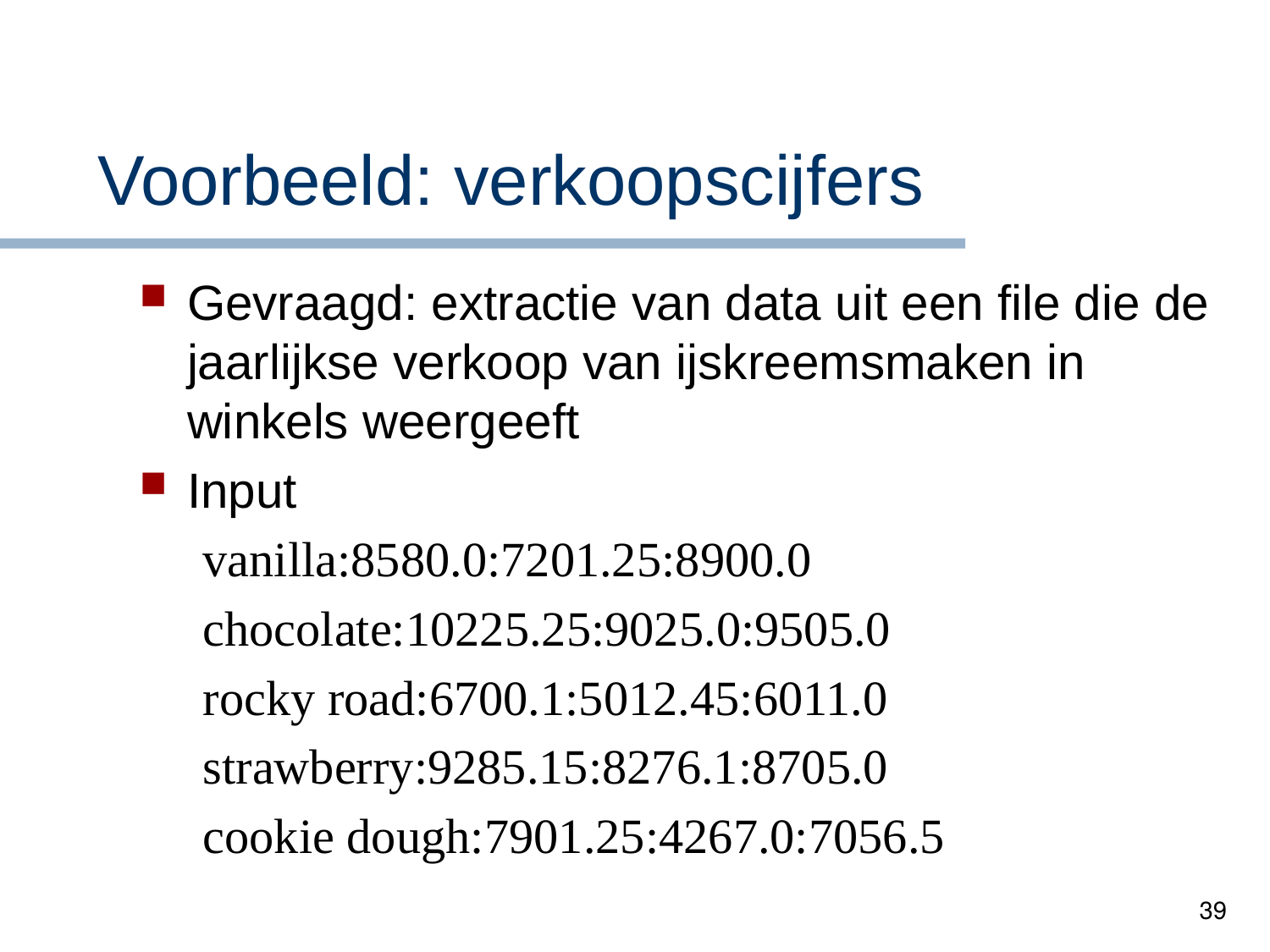

# Voorbeeld: verkoopscijfers
Gevraagd: extractie van data uit een file die de jaarlijkse verkoop van ijskreemsmaken in winkels weergeeft
Input
vanilla:8580.0:7201.25:8900.0
chocolate:10225.25:9025.0:9505.0
rocky road:6700.1:5012.45:6011.0
strawberry:9285.15:8276.1:8705.0
cookie dough:7901.25:4267.0:7056.5

39